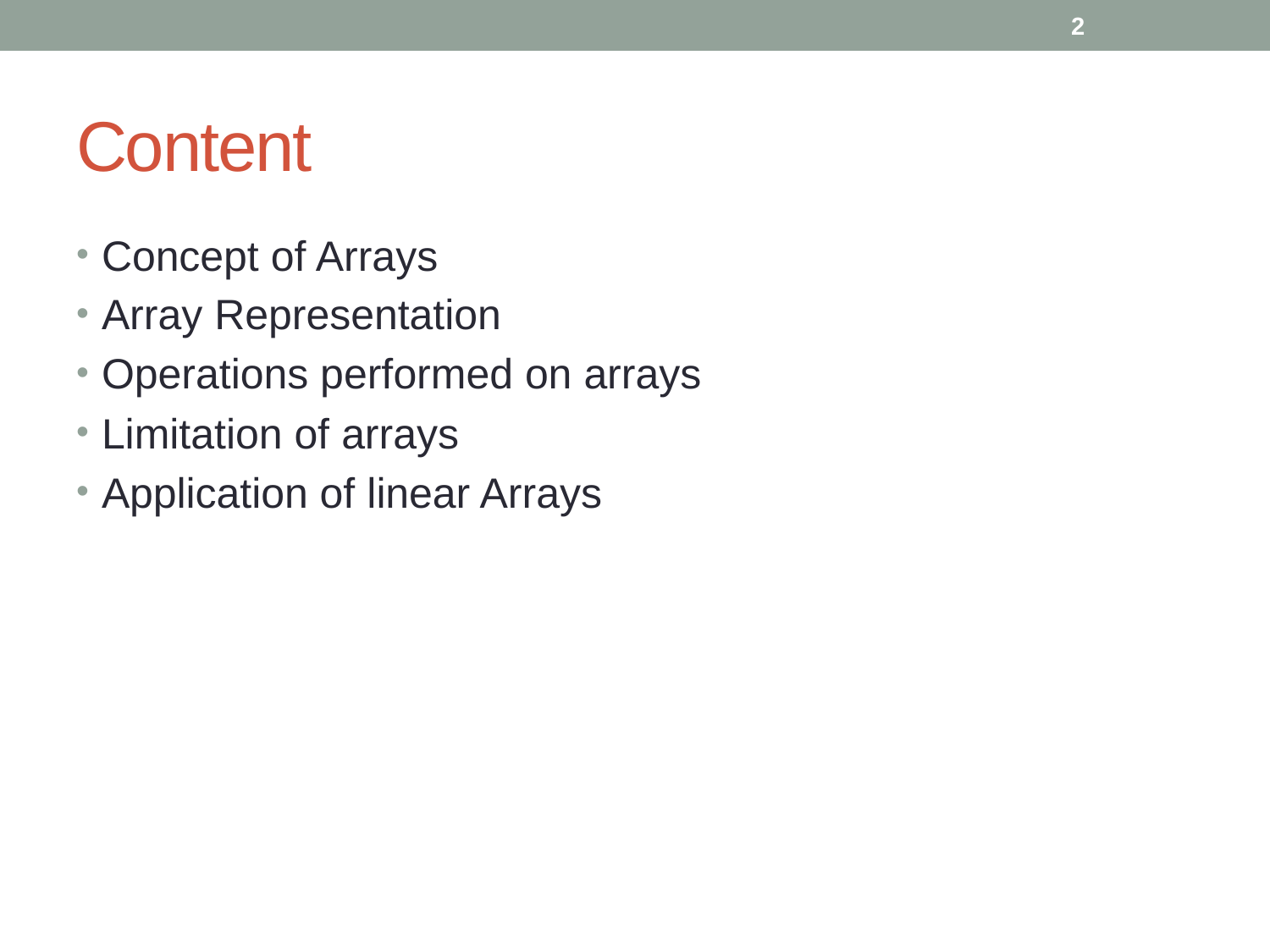

2
# Content
Concept of Arrays
Array Representation
Operations performed on arrays
Limitation of arrays
Application of linear Arrays